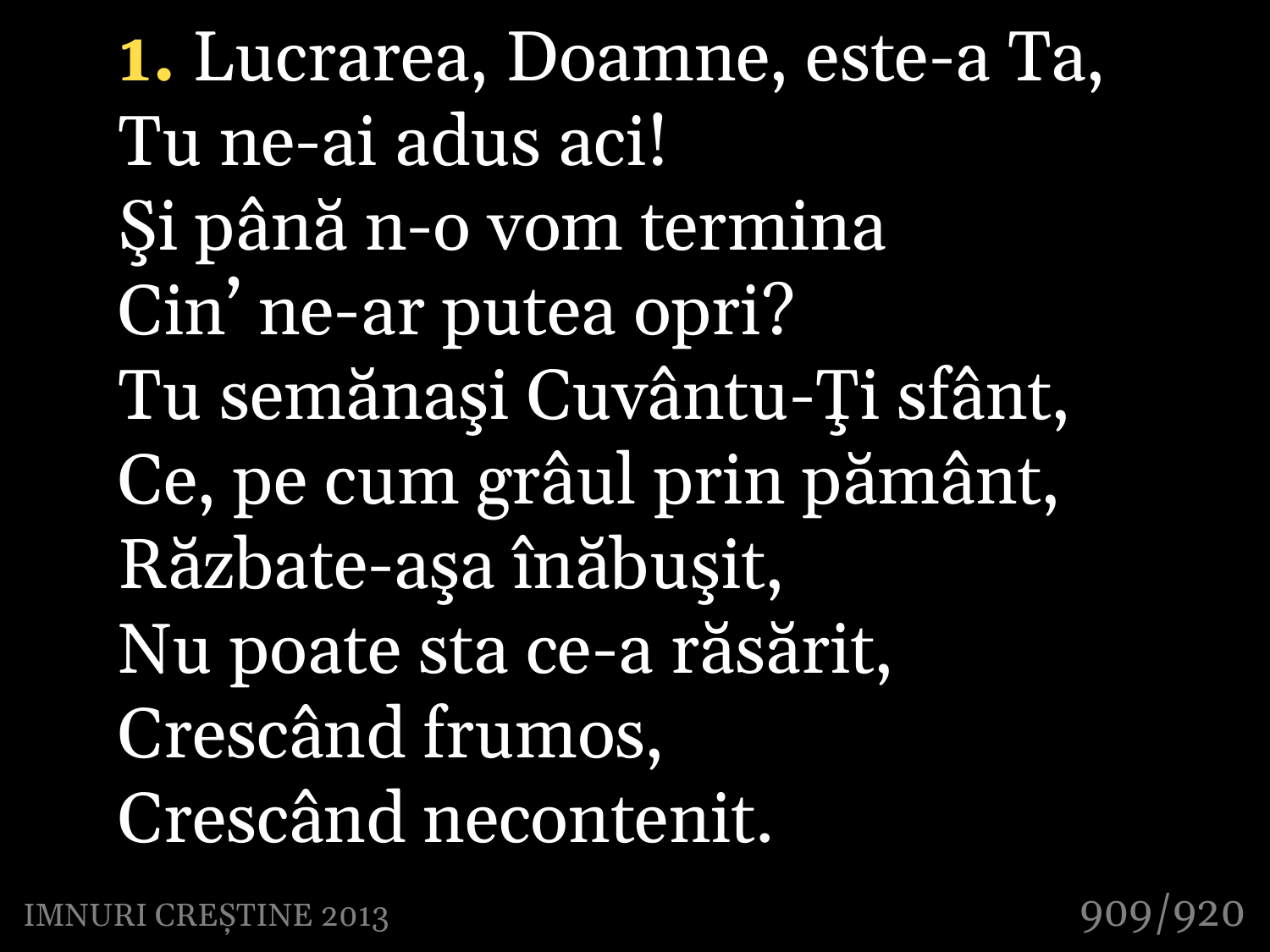

1. Lucrarea, Doamne, este-a Ta,
Tu ne-ai adus aci!
Şi până n-o vom termina
Cin’ ne-ar putea opri?
Tu semănaşi Cuvântu-Ţi sfânt,
Ce, pe cum grâul prin pământ,
Răzbate-aşa înăbuşit,
Nu poate sta ce-a răsărit,
Crescând frumos,
Crescând necontenit.
909/920
IMNURI CREȘTINE 2013